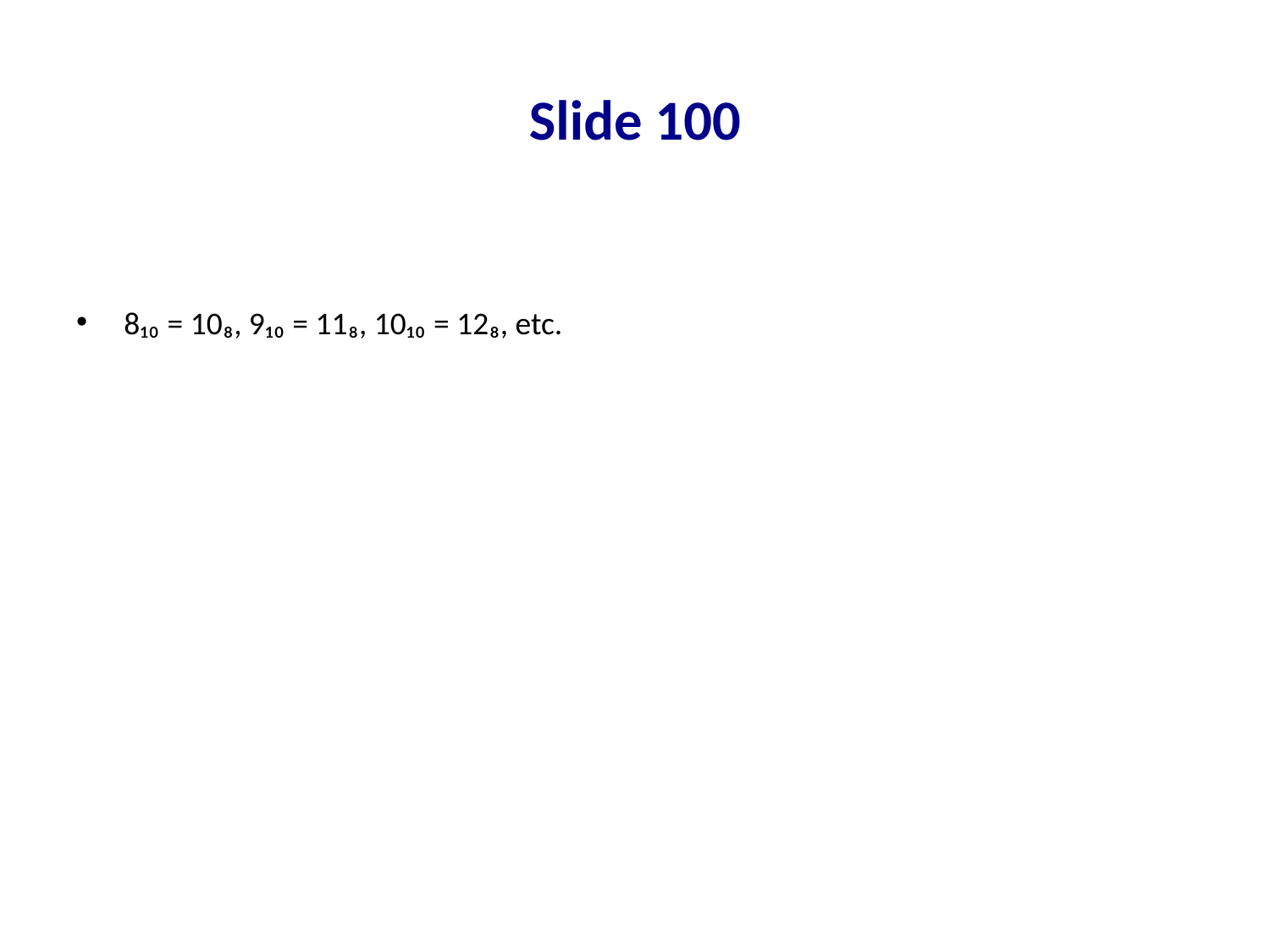

# Slide 100

8₁₀ = 10₈, 9₁₀ = 11₈, 10₁₀ = 12₈, etc.